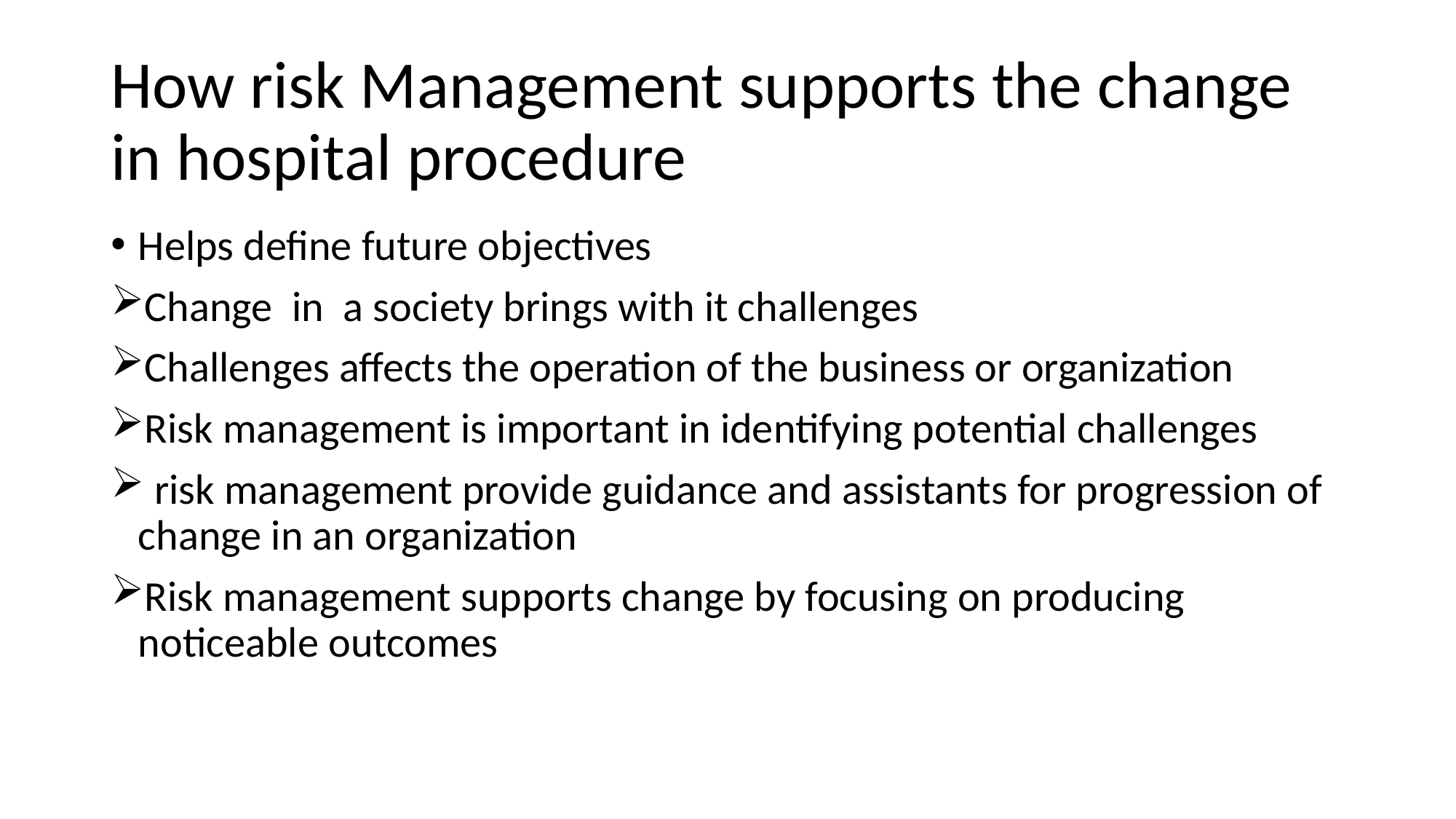

# How risk Management supports the change in hospital procedure
Helps define future objectives
Change  in  a society brings with it challenges
Challenges affects the operation of the business or organization
Risk management is important in identifying potential challenges
 risk management provide guidance and assistants for progression of change in an organization
Risk management supports change by focusing on producing noticeable outcomes